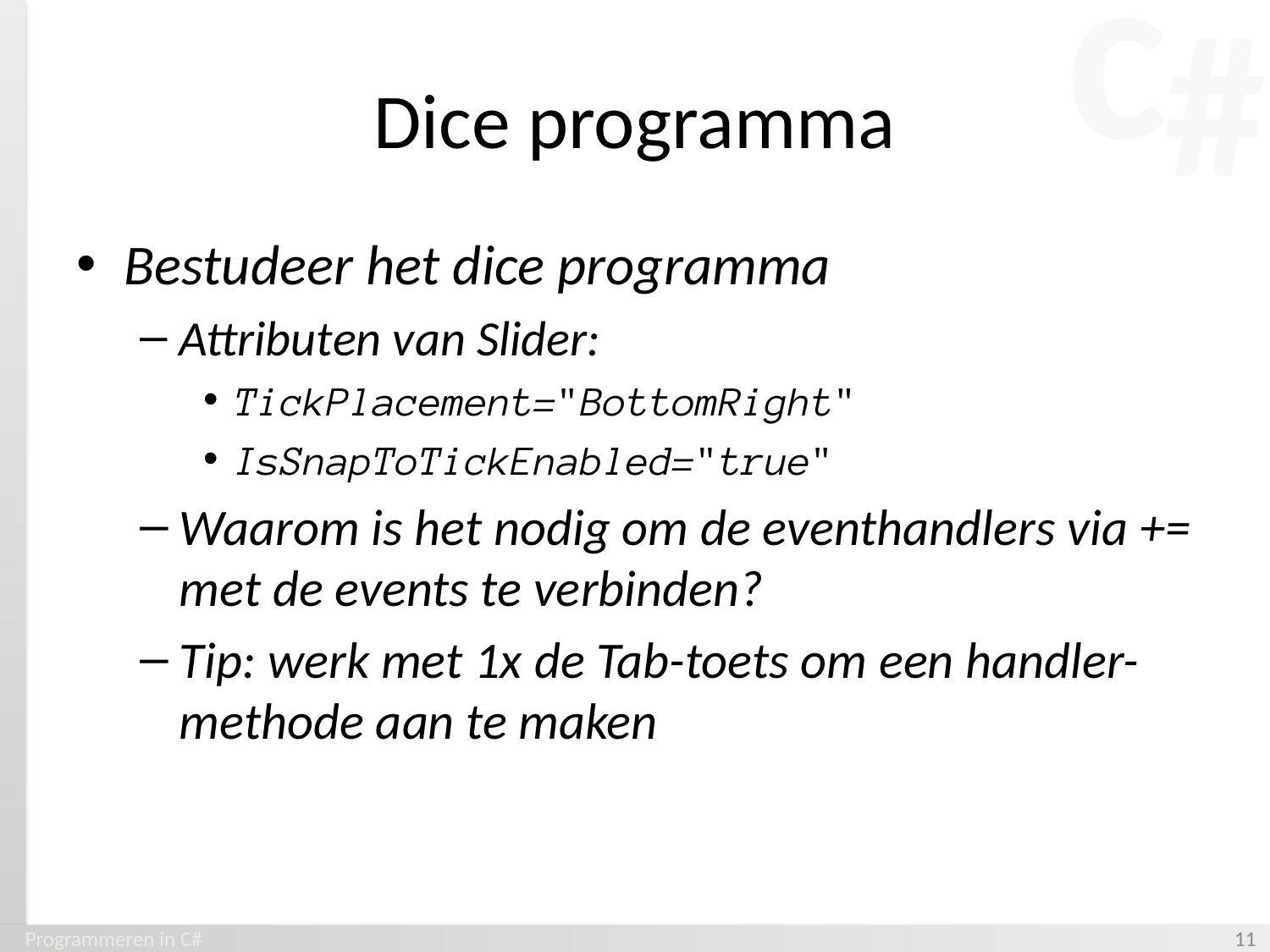

# Dice programma
Bestudeer het dice programma
Attributen van Slider:
TickPlacement="BottomRight"
IsSnapToTickEnabled="true"
Waarom is het nodig om de eventhandlers via += met de events te verbinden?
Tip: werk met 1x de Tab-toets om een handler-methode aan te maken
Programmeren in C#
11